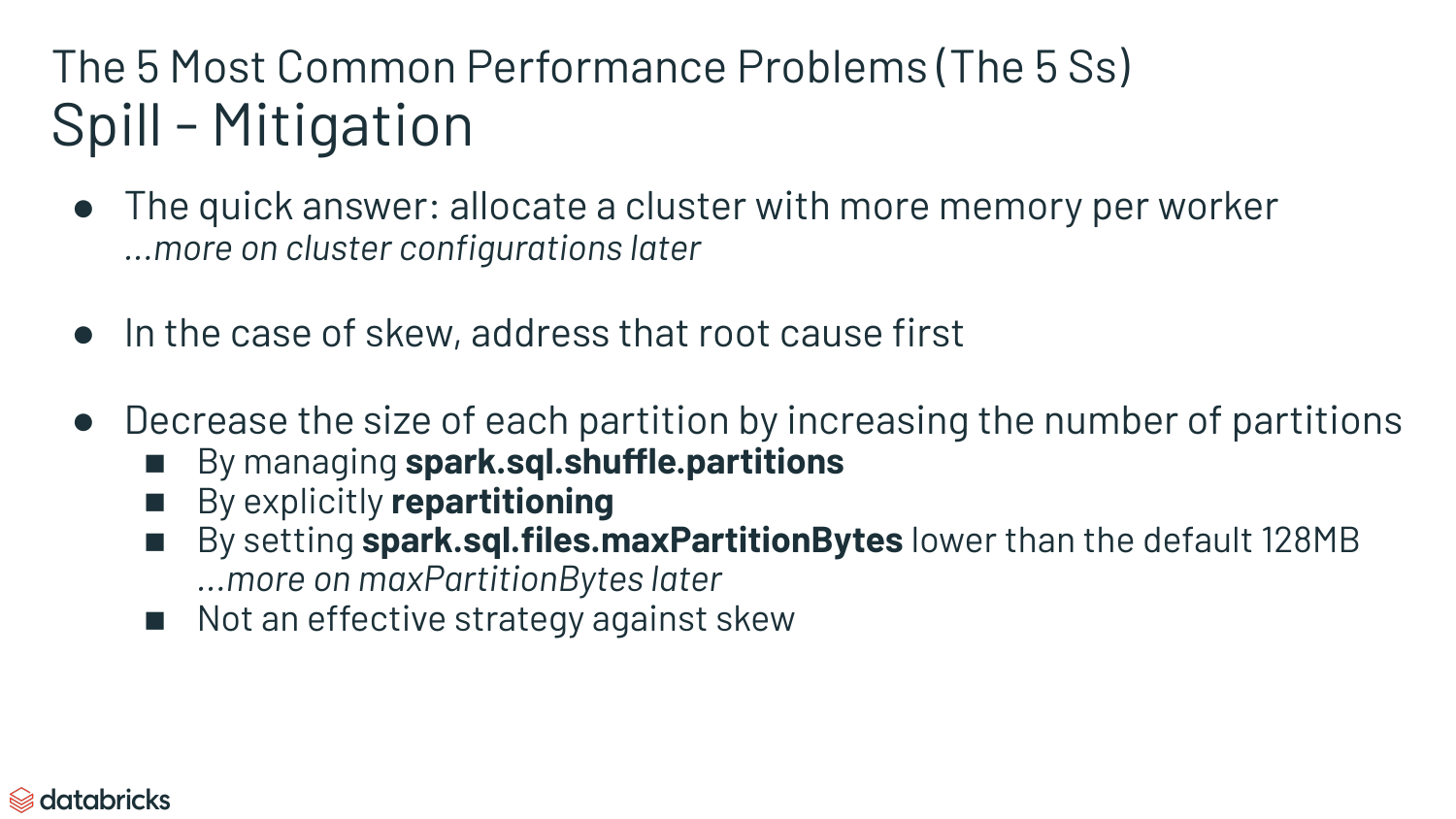

# The 5 Most Common Performance Problems (The 5 Ss)
Spill - Mitigation
The quick answer: allocate a cluster with more memory per worker
...more on cluster configurations later
In the case of skew, address that root cause first
Decrease the size of each partition by increasing the number of partitions
By managing spark.sql.shuffle.partitions
By explicitly repartitioning
By setting spark.sql.files.maxPartitionBytes lower than the default 128MB
...more on maxPartitionBytes later
Not an effective strategy against skew